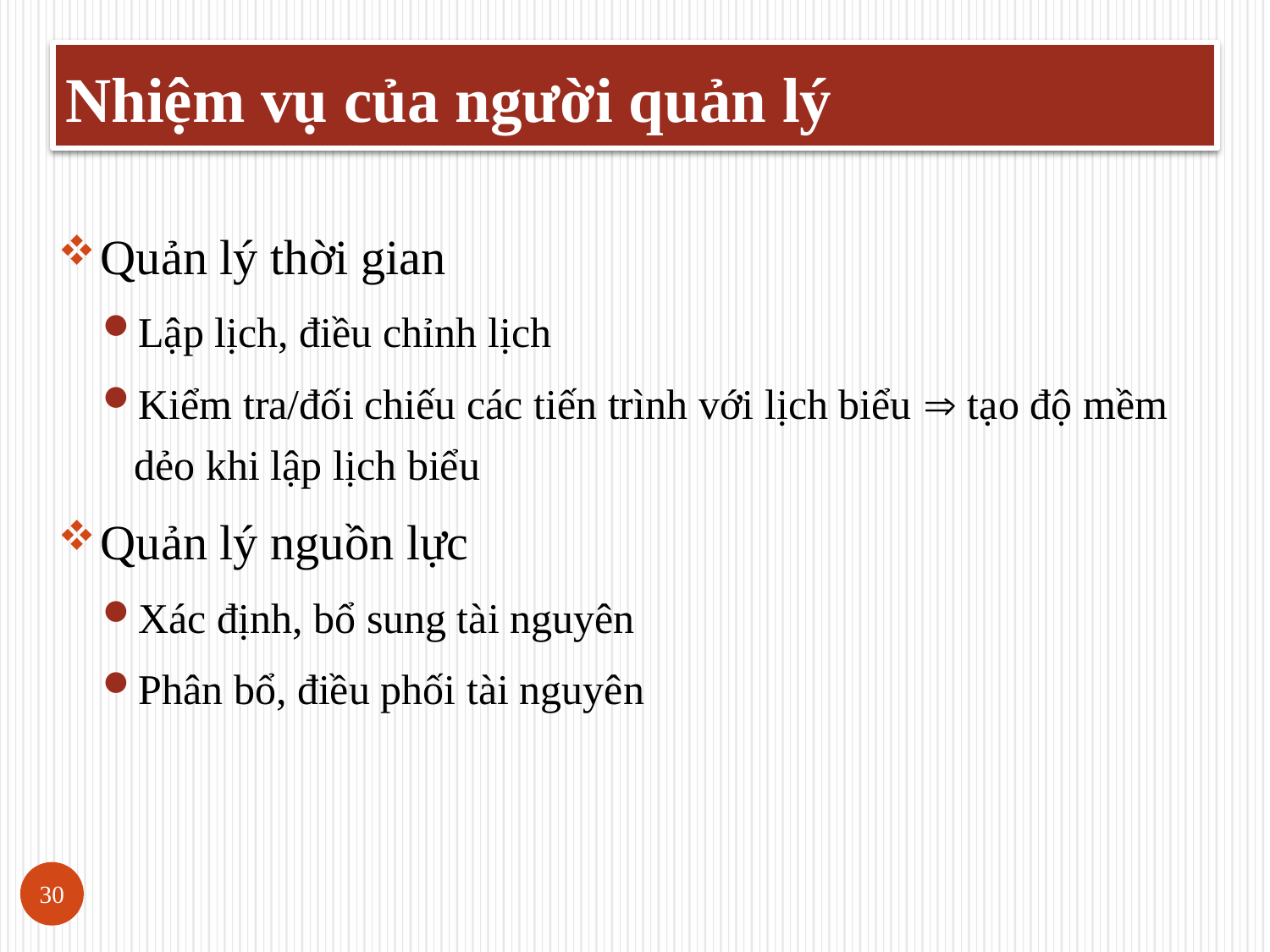

Nhiệm vụ của người quản lý
Quản lý thời gian
Lập lịch, điều chỉnh lịch
Kiểm tra/đối chiếu các tiến trình với lịch biểu ⇒ tạo độ mềm dẻo khi lập lịch biểu
Quản lý nguồn lực
Xác định, bổ sung tài nguyên
Phân bổ, điều phối tài nguyên

30